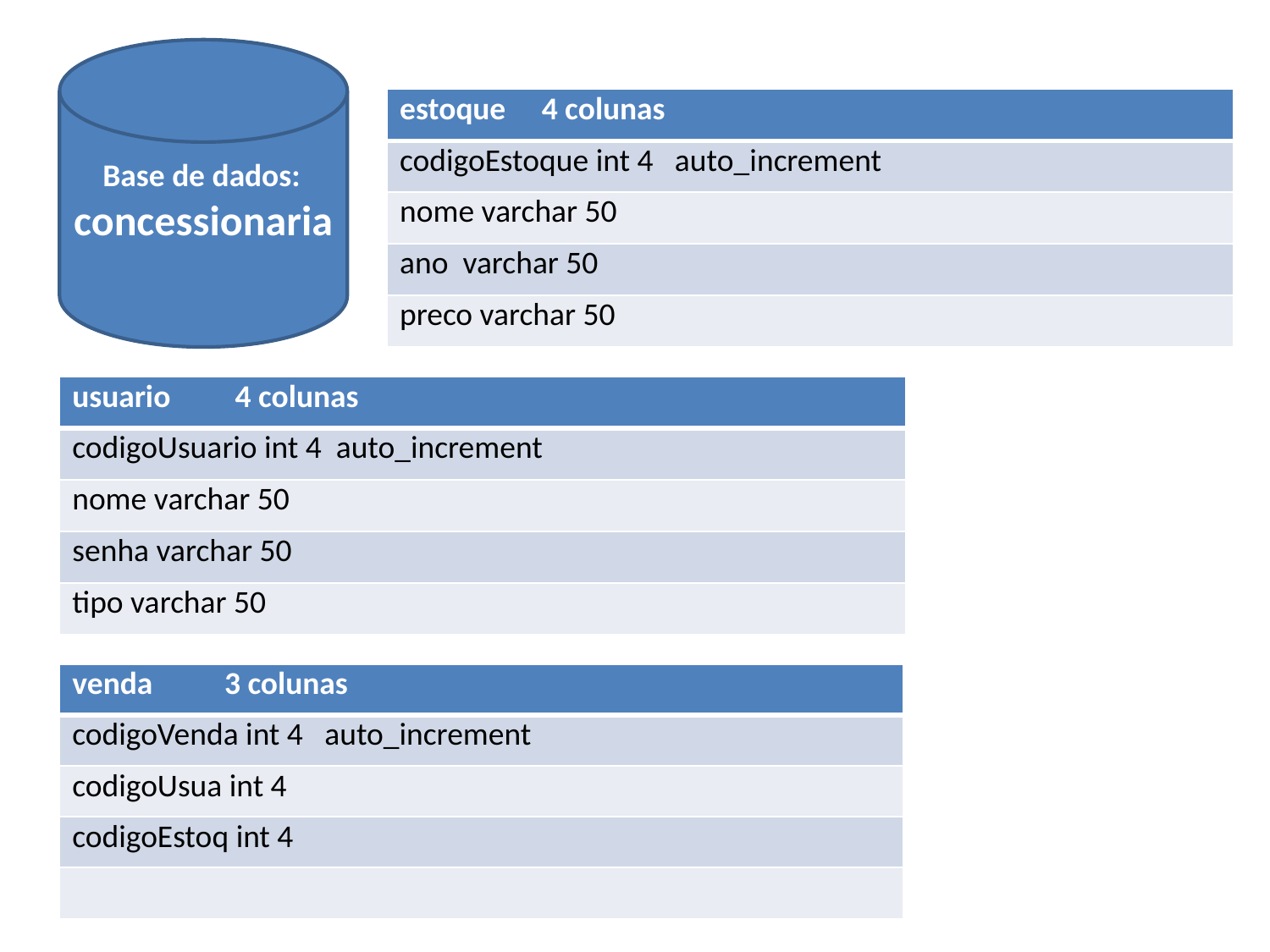

concessionaria
| estoque 4 colunas |
| --- |
| codigoEstoque int 4 auto\_increment |
| nome varchar 50 |
| ano varchar 50 |
| preco varchar 50 |
Base de dados:
| usuario 4 colunas |
| --- |
| codigoUsuario int 4 auto\_increment |
| nome varchar 50 |
| senha varchar 50 |
| tipo varchar 50 |
| venda 3 colunas |
| --- |
| codigoVenda int 4 auto\_increment |
| codigoUsua int 4 |
| codigoEstoq int 4 |
|  |